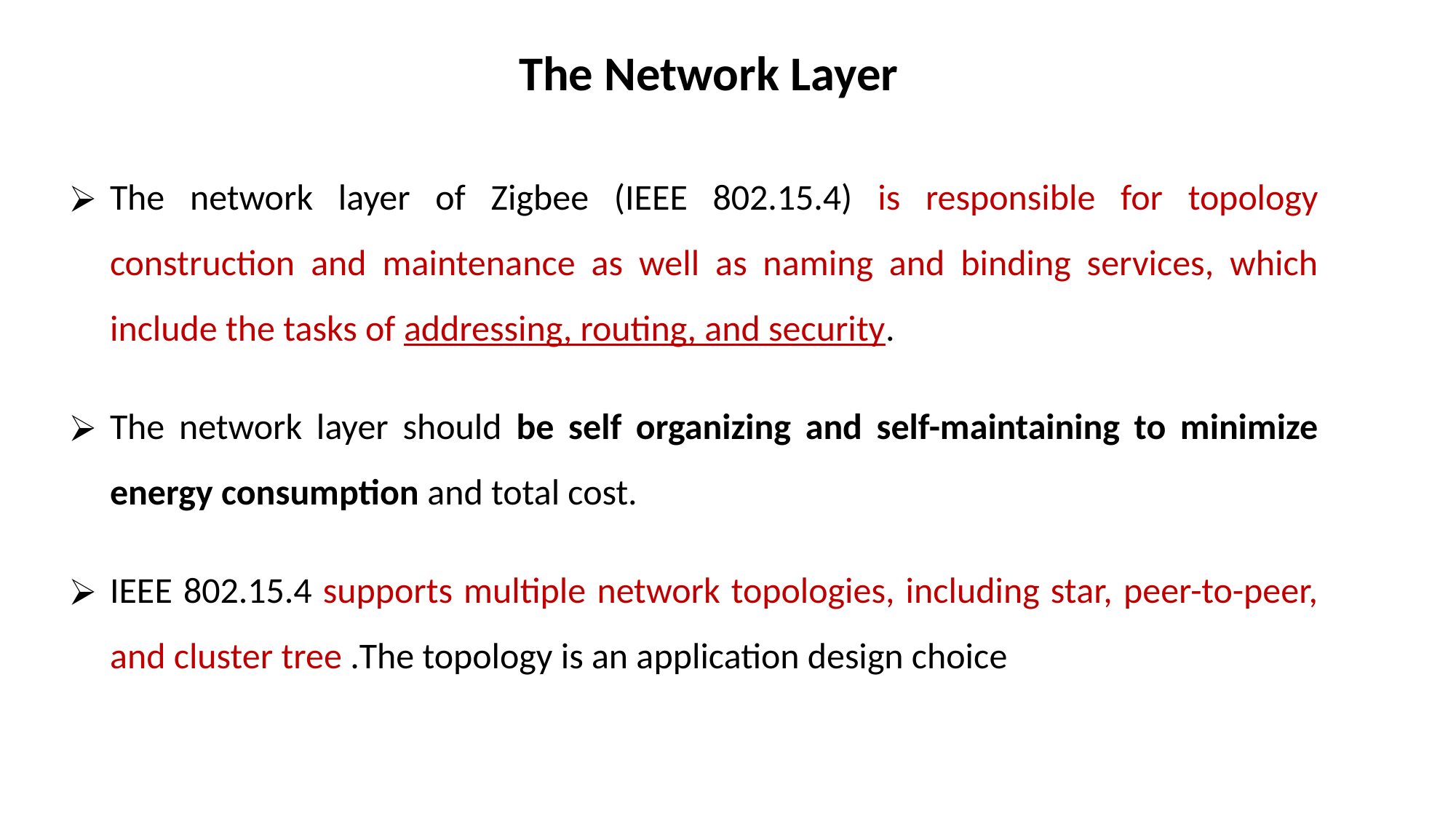

The Network Layer
The network layer of Zigbee (IEEE 802.15.4) is responsible for topology construction and maintenance as well as naming and binding services, which include the tasks of addressing, routing, and security.

The network layer should be self organizing and self-maintaining to minimize energy consumption and total cost.

IEEE 802.15.4 supports multiple network topologies, including star, peer-to-peer, and cluster tree .The topology is an application design choice